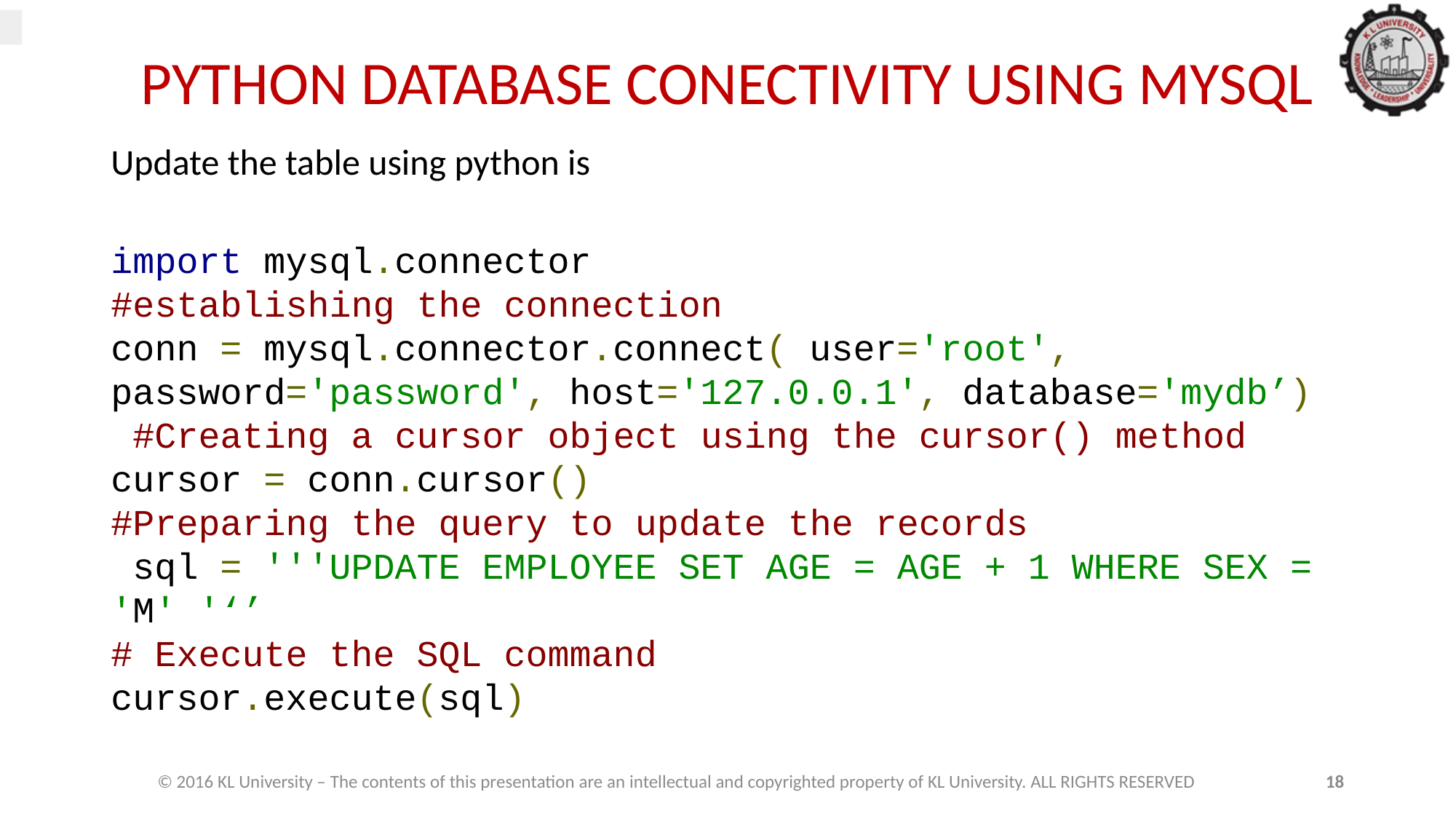

# PYTHON DATABASE CONECTIVITY USING MYSQL
Update the table using python is

import mysql.connector
#establishing the connection
conn = mysql.connector.connect( user='root', password='password', host='127.0.0.1', database='mydb’)
 #Creating a cursor object using the cursor() method
cursor = conn.cursor()
#Preparing the query to update the records
 sql = '''UPDATE EMPLOYEE SET AGE = AGE + 1 WHERE SEX = 'M' '‘’
# Execute the SQL command
cursor.execute(sql)
© 2016 KL University – The contents of this presentation are an intellectual and copyrighted property of KL University. ALL RIGHTS RESERVED
18